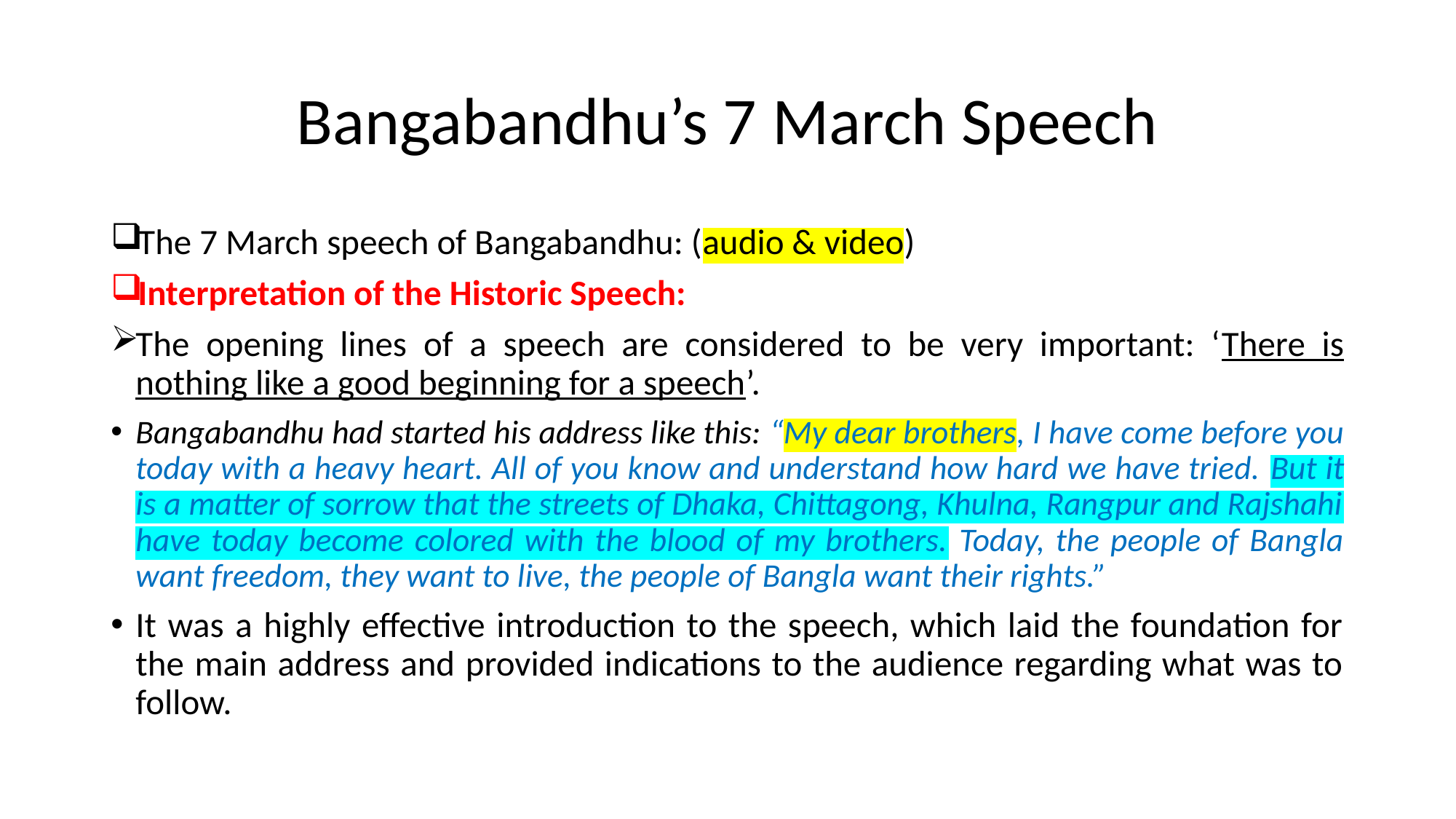

# Bangabandhu’s 7 March Speech
The 7 March speech of Bangabandhu: (audio & video)
Interpretation of the Historic Speech:
The opening lines of a speech are considered to be very important: ‘There is nothing like a good beginning for a speech’.
Bangabandhu had started his address like this: “My dear brothers, I have come before you today with a heavy heart. All of you know and understand how hard we have tried. But it is a matter of sorrow that the streets of Dhaka, Chittagong, Khulna, Rangpur and Rajshahi have today become colored with the blood of my brothers. Today, the people of Bangla want freedom, they want to live, the people of Bangla want their rights.”
It was a highly effective introduction to the speech, which laid the foundation for the main address and provided indications to the audience regarding what was to follow.